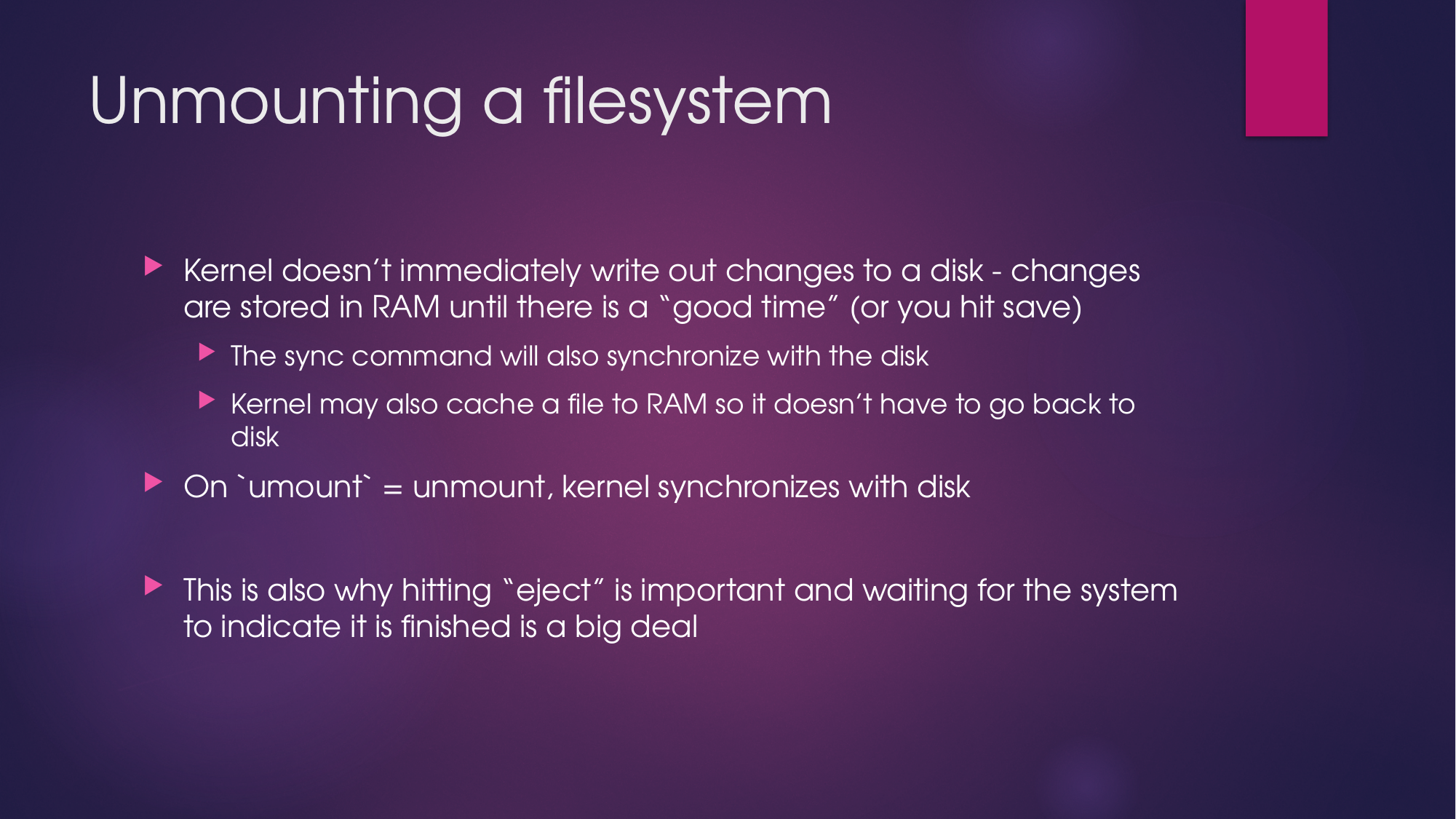

# Unmounting a filesystem
Kernel doesn’t immediately write out changes to a disk - changes are stored in RAM until there is a “good time” (or you hit save)
The sync command will also synchronize with the disk
Kernel may also cache a file to RAM so it doesn’t have to go back to disk
On `umount` = unmount, kernel synchronizes with disk

This is also why hitting “eject” is important and waiting for the system to indicate it is finished is a big deal